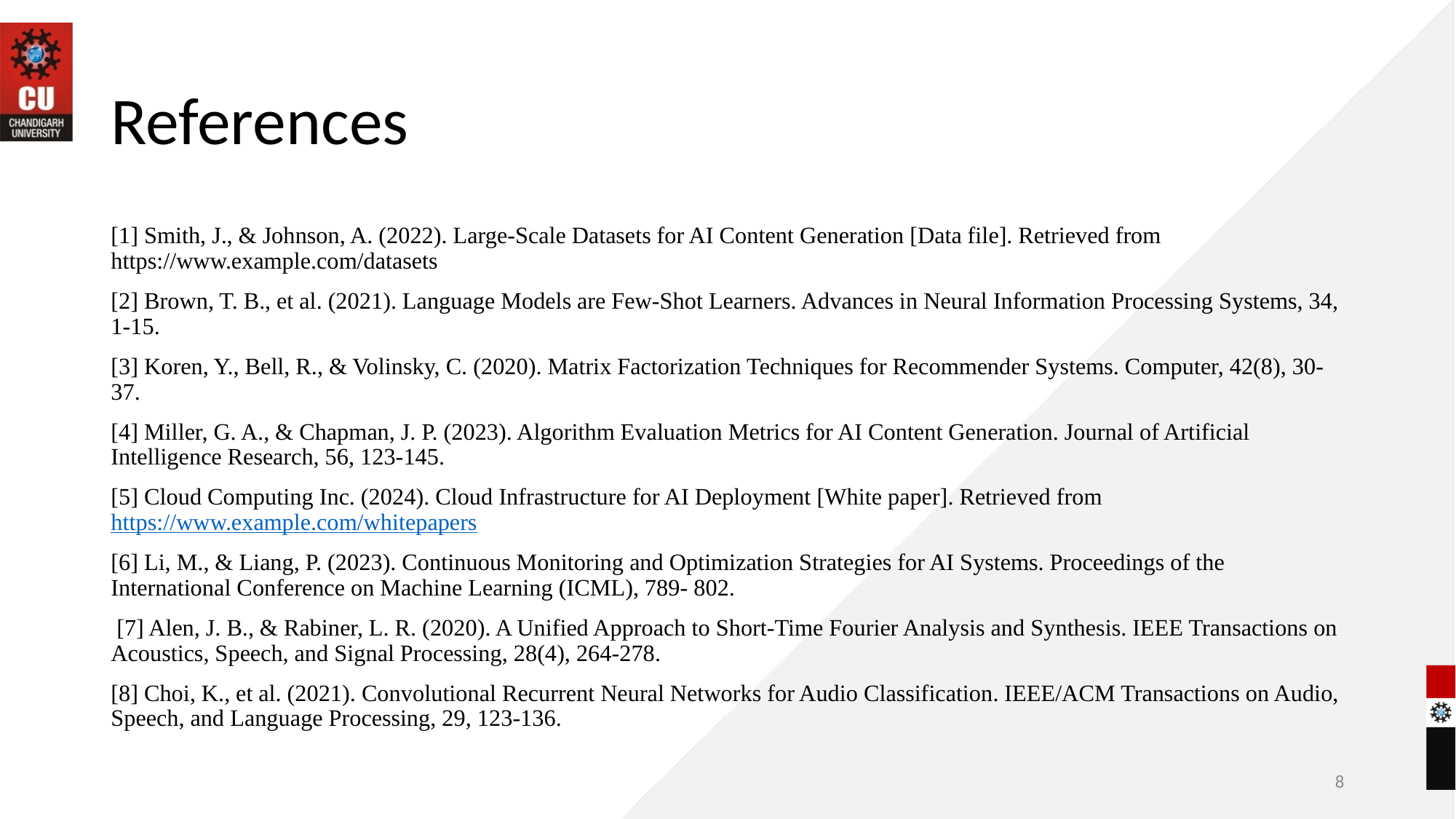

# References
[1] Smith, J., & Johnson, A. (2022). Large-Scale Datasets for AI Content Generation [Data file]. Retrieved from https://www.example.com/datasets
[2] Brown, T. B., et al. (2021). Language Models are Few-Shot Learners. Advances in Neural Information Processing Systems, 34, 1-15.
[3] Koren, Y., Bell, R., & Volinsky, C. (2020). Matrix Factorization Techniques for Recommender Systems. Computer, 42(8), 30-37.
[4] Miller, G. A., & Chapman, J. P. (2023). Algorithm Evaluation Metrics for AI Content Generation. Journal of Artificial Intelligence Research, 56, 123-145.
[5] Cloud Computing Inc. (2024). Cloud Infrastructure for AI Deployment [White paper]. Retrieved from https://www.example.com/whitepapers
[6] Li, M., & Liang, P. (2023). Continuous Monitoring and Optimization Strategies for AI Systems. Proceedings of the International Conference on Machine Learning (ICML), 789- 802.
 [7] Alen, J. B., & Rabiner, L. R. (2020). A Unified Approach to Short-Time Fourier Analysis and Synthesis. IEEE Transactions on Acoustics, Speech, and Signal Processing, 28(4), 264-278.
[8] Choi, K., et al. (2021). Convolutional Recurrent Neural Networks for Audio Classification. IEEE/ACM Transactions on Audio, Speech, and Language Processing, 29, 123-136.
8